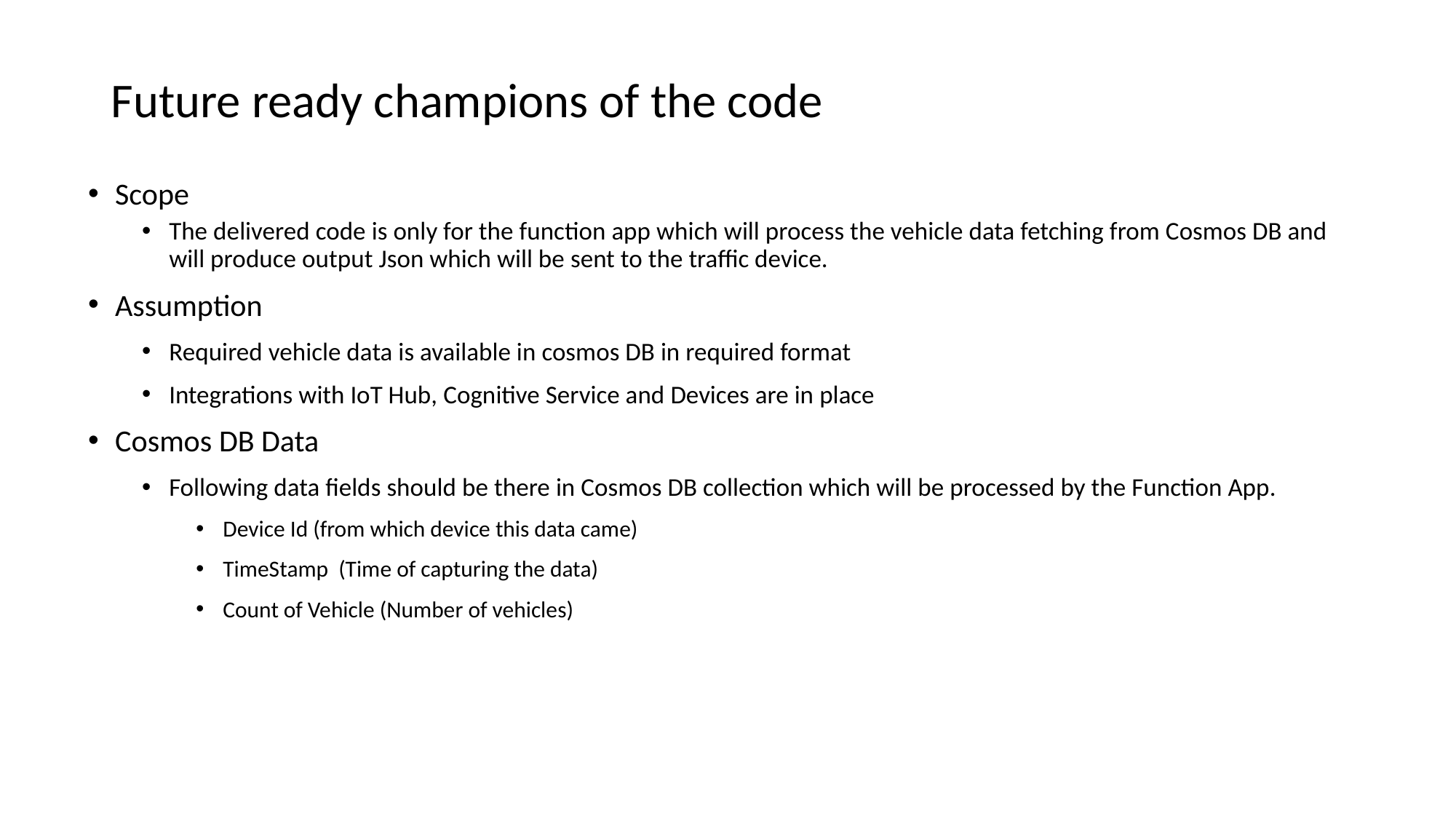

# Future ready champions of the code
Scope
The delivered code is only for the function app which will process the vehicle data fetching from Cosmos DB and will produce output Json which will be sent to the traffic device.
Assumption
Required vehicle data is available in cosmos DB in required format
Integrations with IoT Hub, Cognitive Service and Devices are in place
Cosmos DB Data
Following data fields should be there in Cosmos DB collection which will be processed by the Function App.
Device Id (from which device this data came)
TimeStamp  (Time of capturing the data)
Count of Vehicle (Number of vehicles)